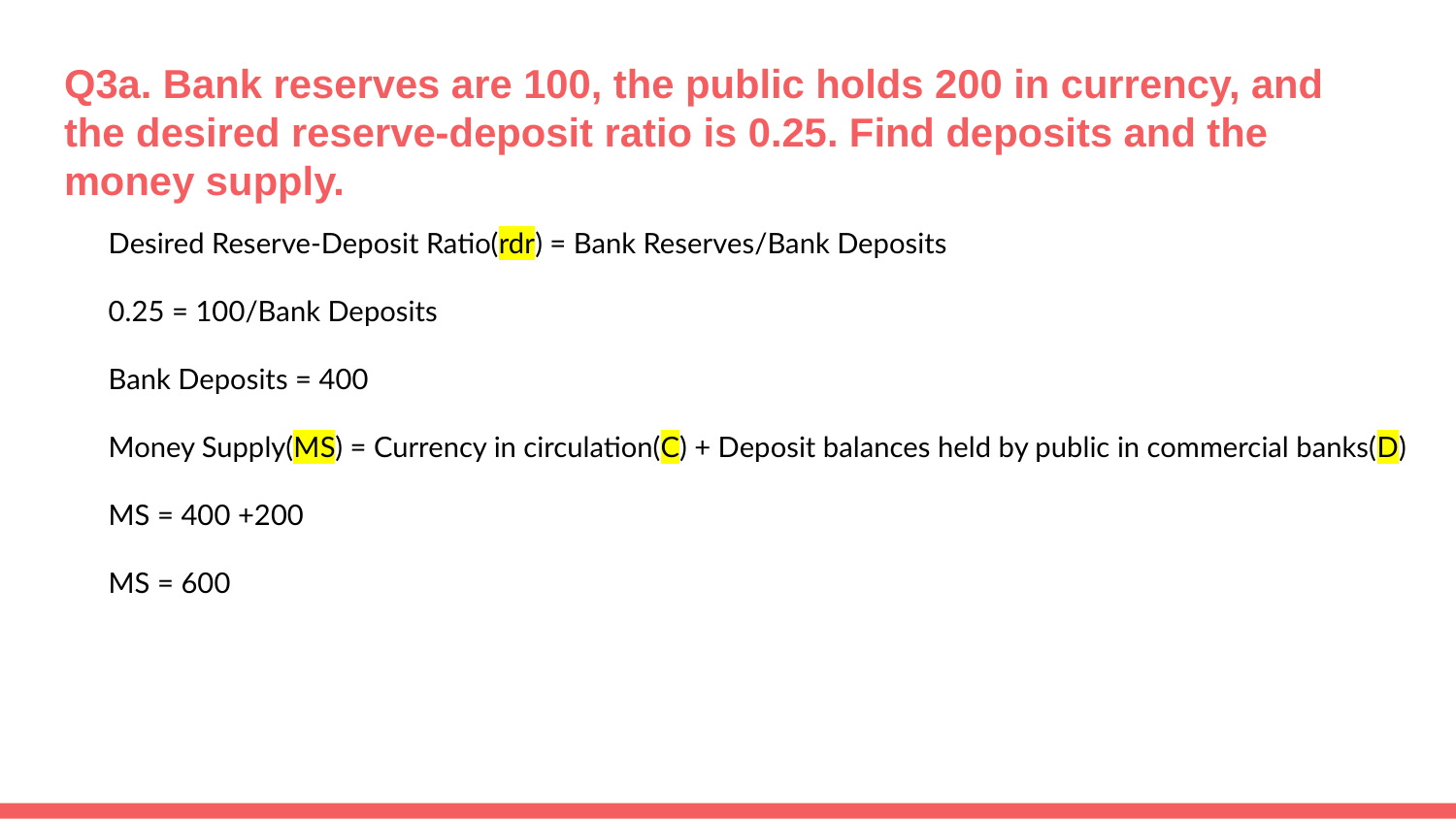

# Q3a. Bank reserves are 100, the public holds 200 in currency, and the desired reserve-deposit ratio is 0.25. Find deposits and the money supply.
Desired Reserve-Deposit Ratio(rdr) = Bank Reserves/Bank Deposits

0.25 = 100/Bank Deposits

Bank Deposits = 400

Money Supply(MS) = Currency in circulation(C) + Deposit balances held by public in commercial banks(D)

MS = 400 +200

MS = 600